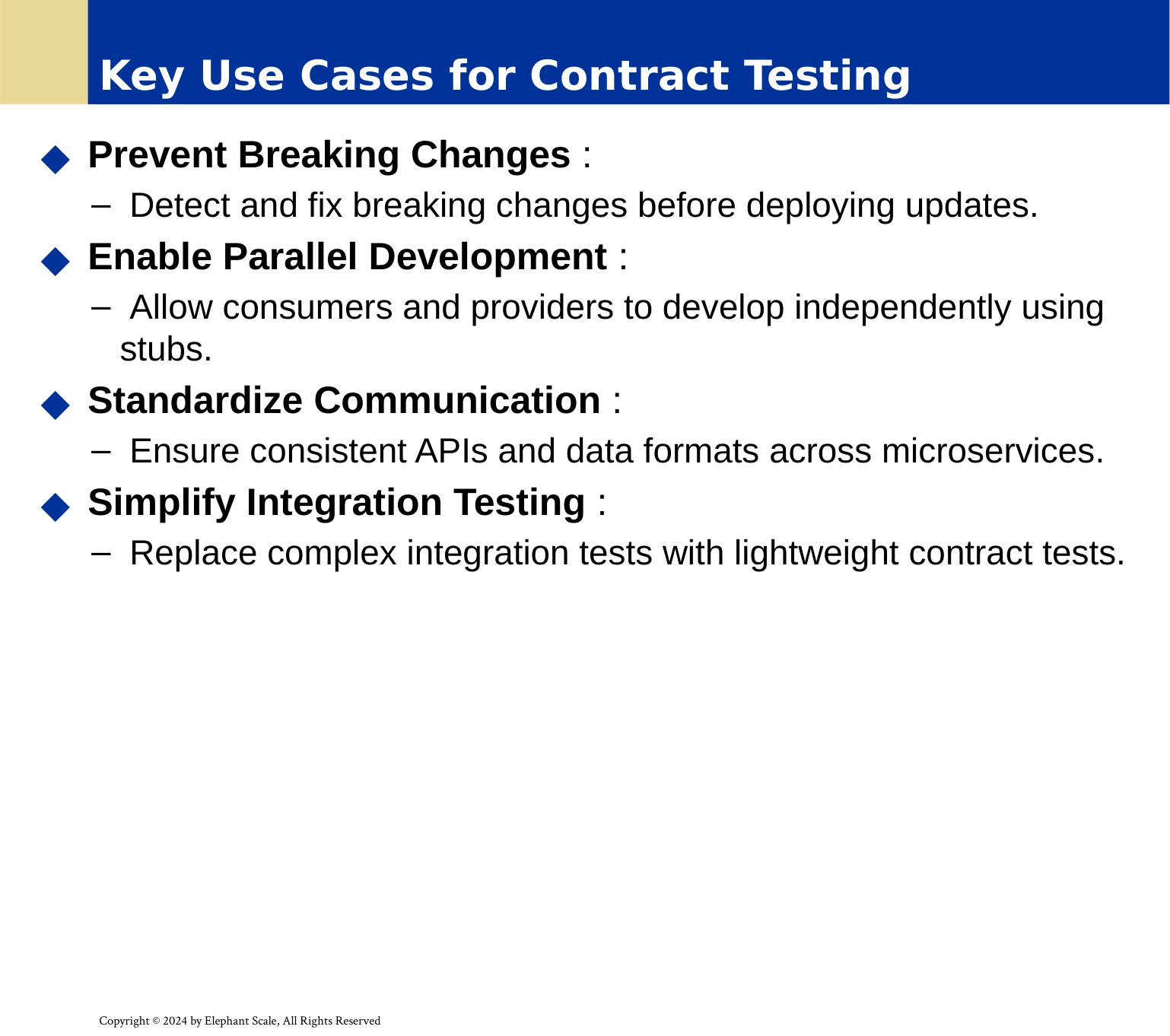

# Key Use Cases for Contract Testing
 Prevent Breaking Changes :
 Detect and fix breaking changes before deploying updates.
 Enable Parallel Development :
 Allow consumers and providers to develop independently using stubs.
 Standardize Communication :
 Ensure consistent APIs and data formats across microservices.
 Simplify Integration Testing :
 Replace complex integration tests with lightweight contract tests.
Copyright © 2024 by Elephant Scale, All Rights Reserved